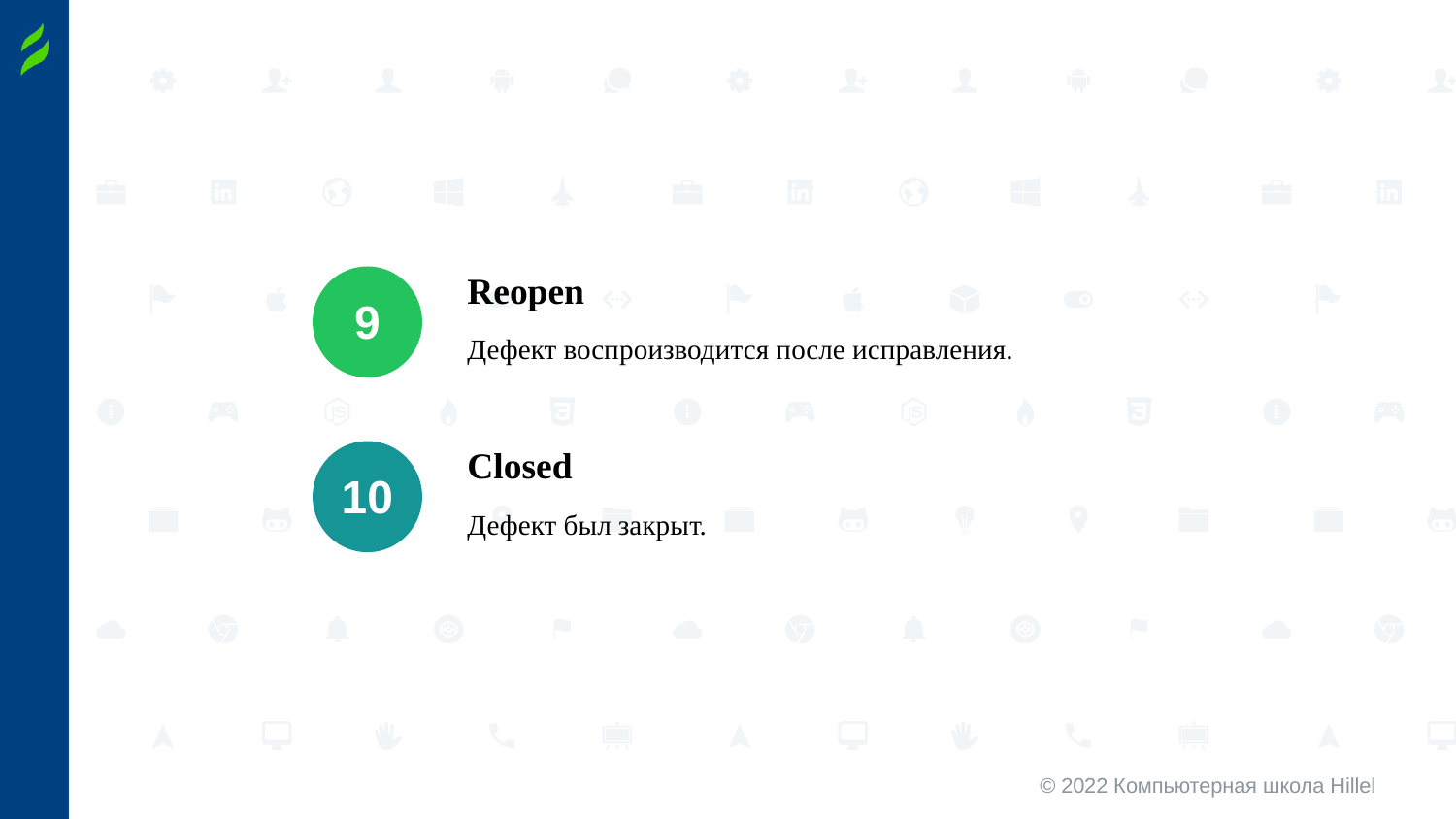

Reopen
9
Дефект воспроизводится после исправления.

Closed
10
Дефект был закрыт.